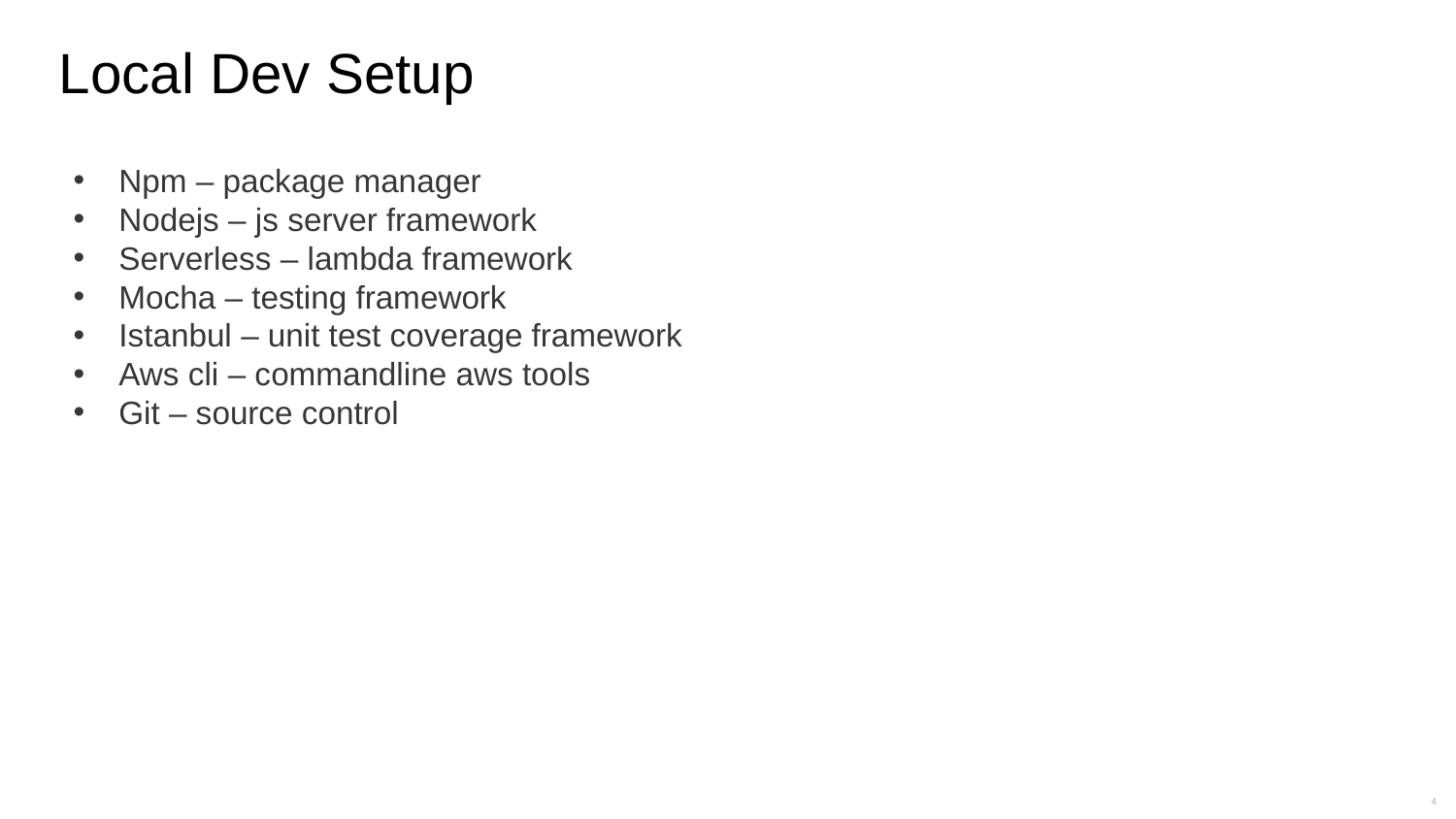

# Local Dev Setup

Npm – package manager
Nodejs – js server framework
Serverless – lambda framework
Mocha – testing framework
Istanbul – unit test coverage framework
Aws cli – commandline aws tools
Git – source control

4